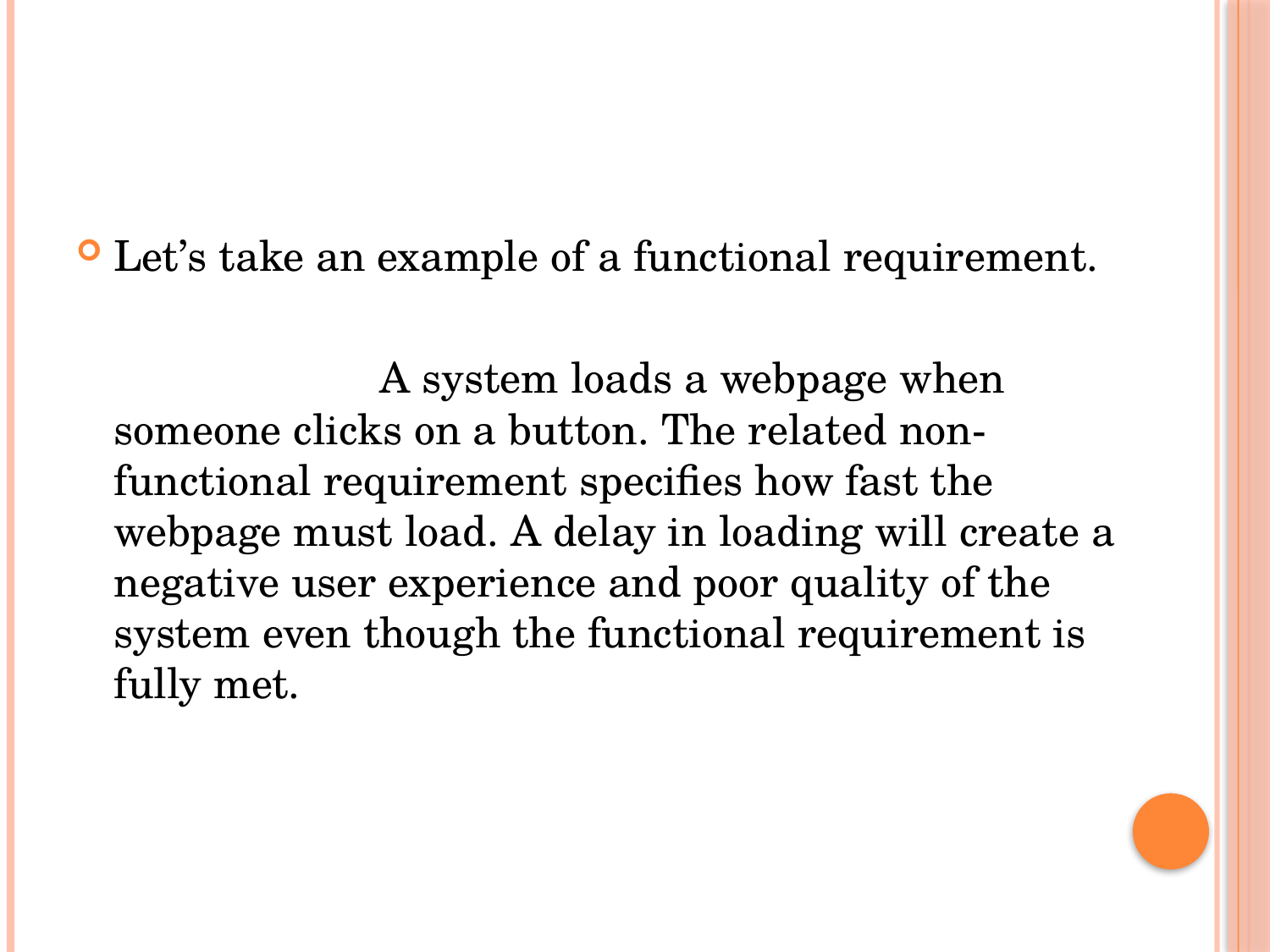

#
Let’s take an example of a functional requirement.

			 A system loads a webpage when someone clicks on a button. The related non-functional requirement specifies how fast the webpage must load. A delay in loading will create a negative user experience and poor quality of the system even though the functional requirement is fully met.